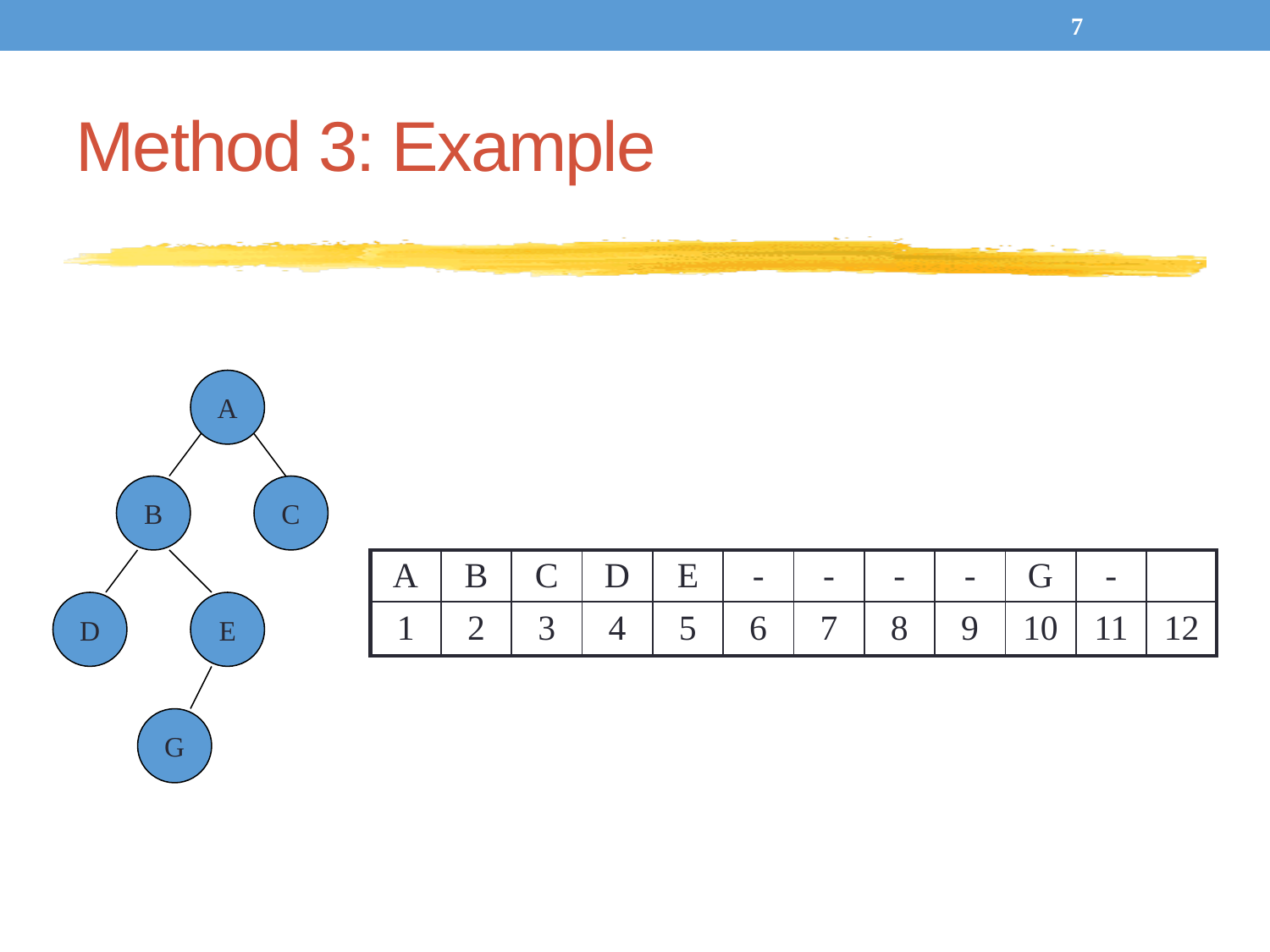

7
Method 3: Example
A

B
C

D
E

G
| A | B | C | D | E | - | - | - | - | G | - |  |
| --- | --- | --- | --- | --- | --- | --- | --- | --- | --- | --- | --- |
| 1 | 2 | 3 | 4 | 5 | 6 | 7 | 8 | 9 | 10 | 11 | 12 |